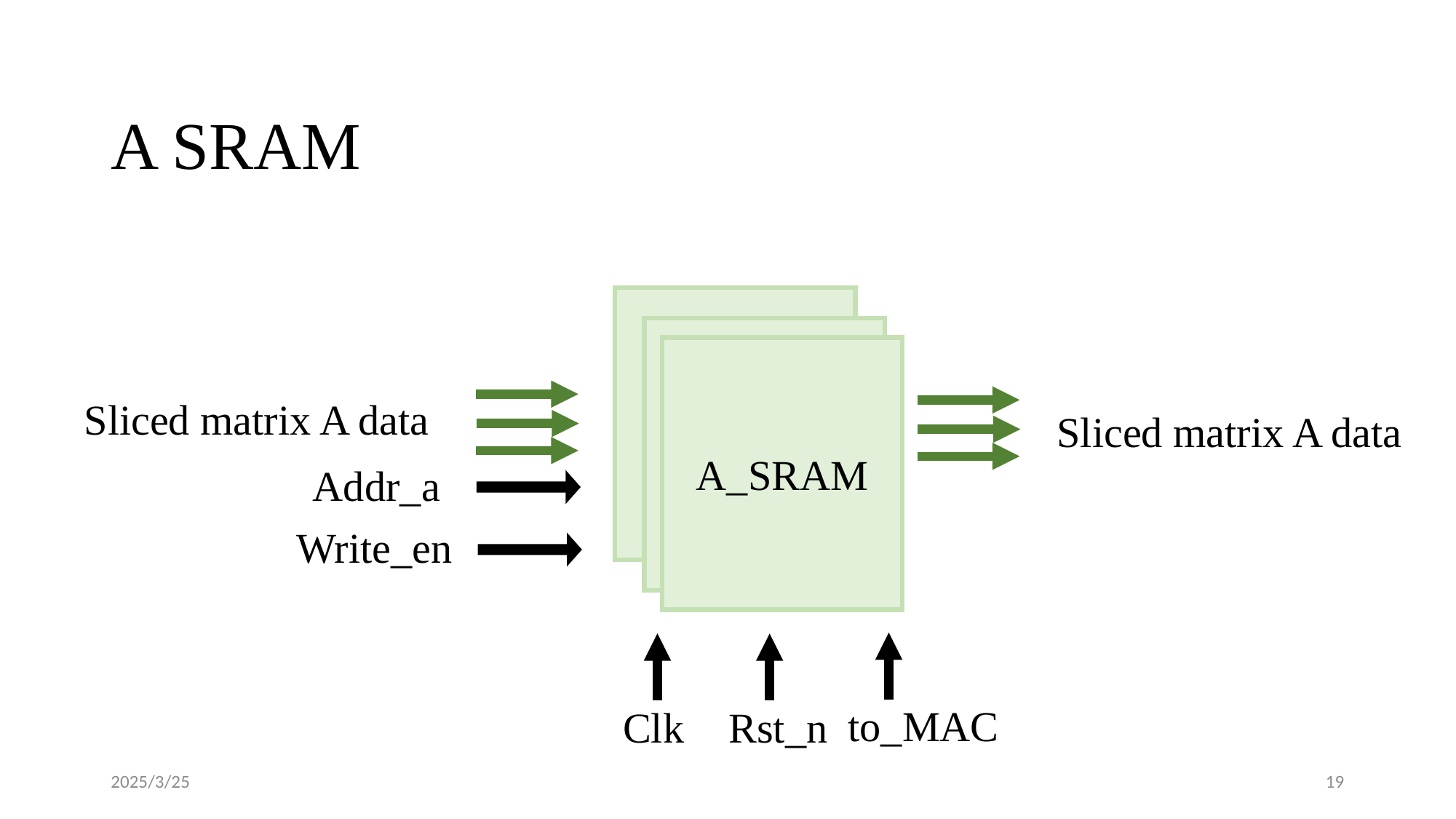

# A SRAM

A_SRAM
Sliced matrix A data
Sliced matrix A data
Addr_a

Write_en

to_MAC
Clk
Rst_n
2025/3/25
19